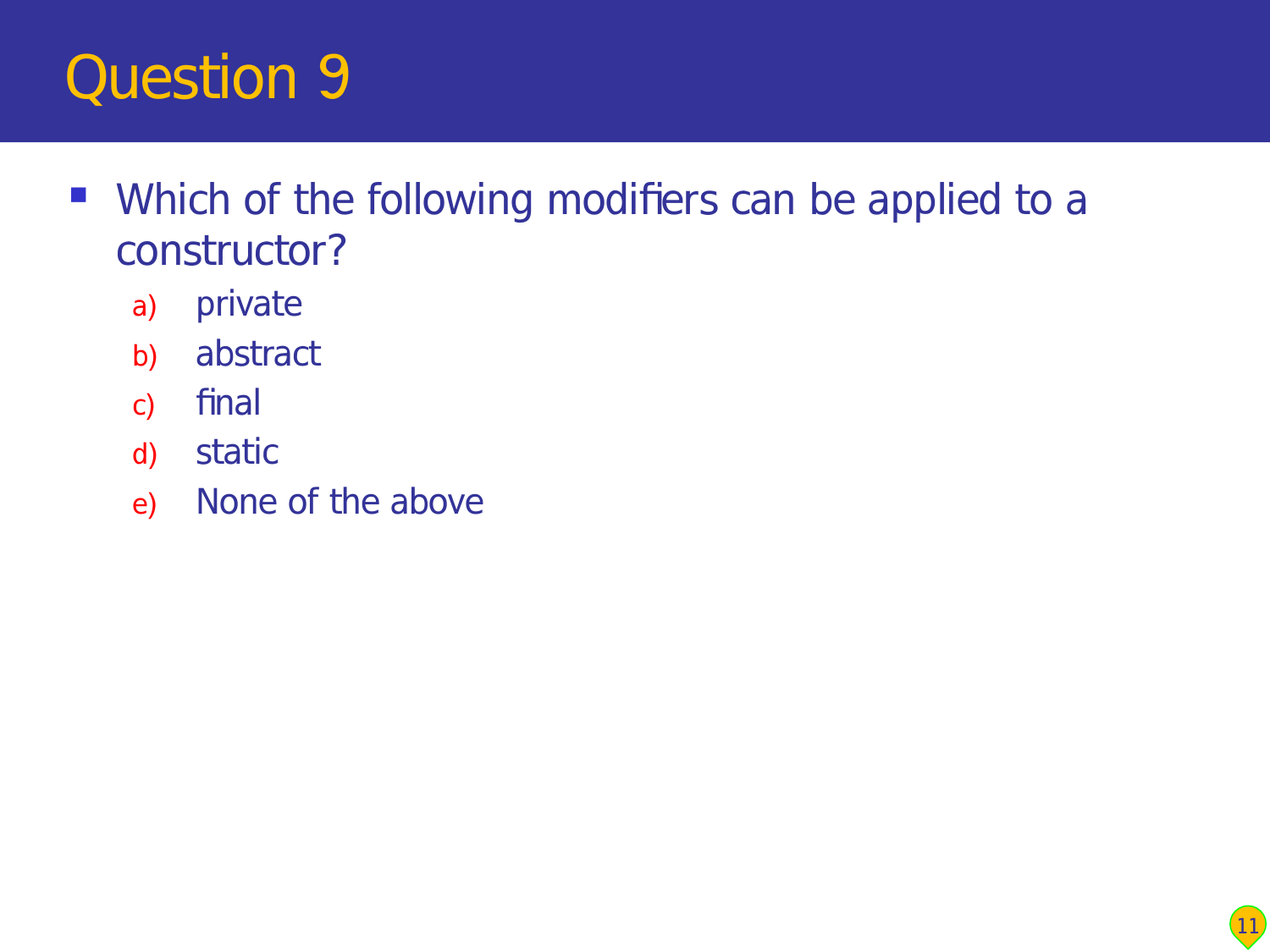

# Question 9
Which of the following modifiers can be applied to a constructor?
private
abstract
final
static
None of the above
11